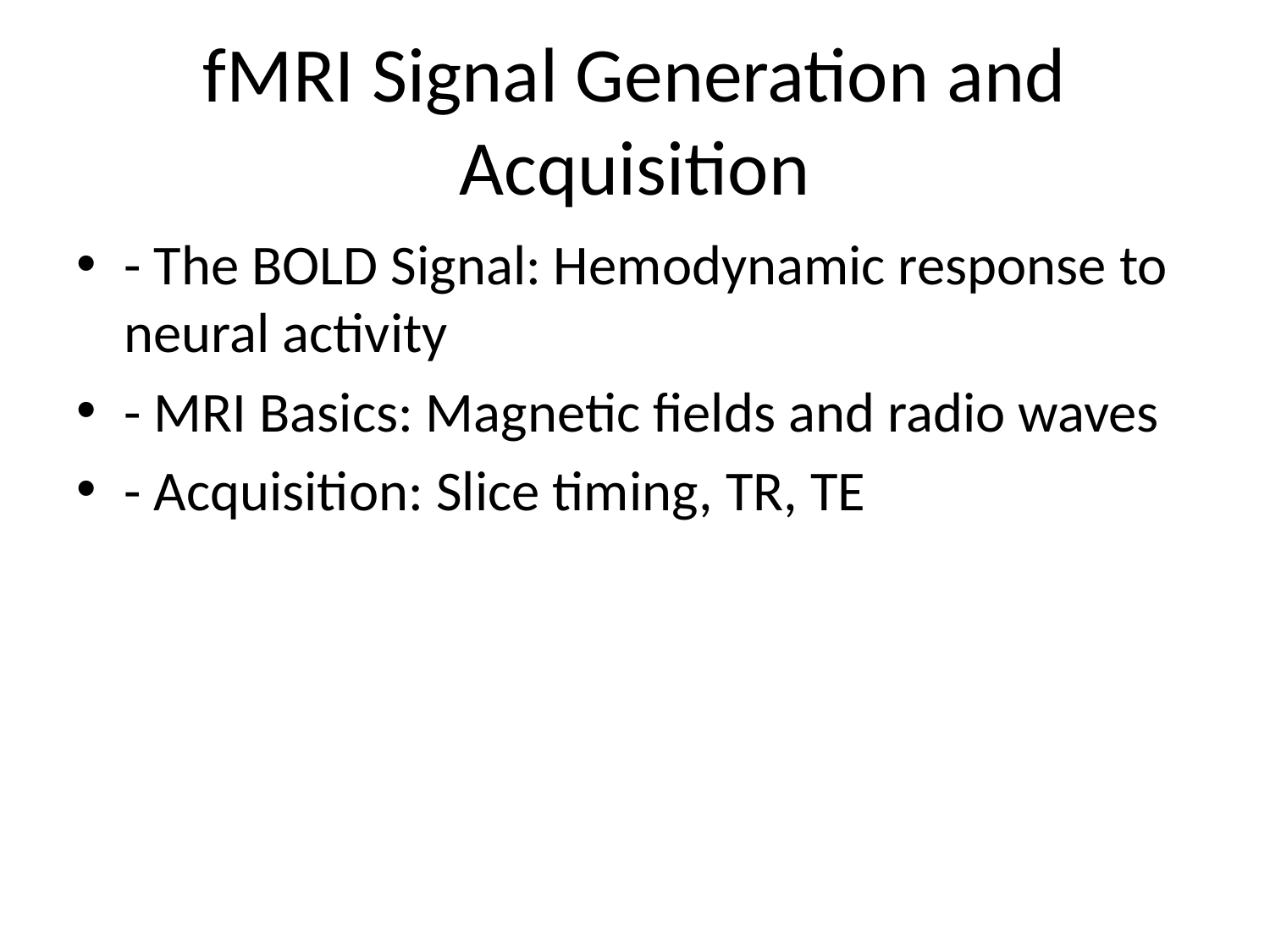

# fMRI Signal Generation and Acquisition
- The BOLD Signal: Hemodynamic response to neural activity
- MRI Basics: Magnetic fields and radio waves
- Acquisition: Slice timing, TR, TE